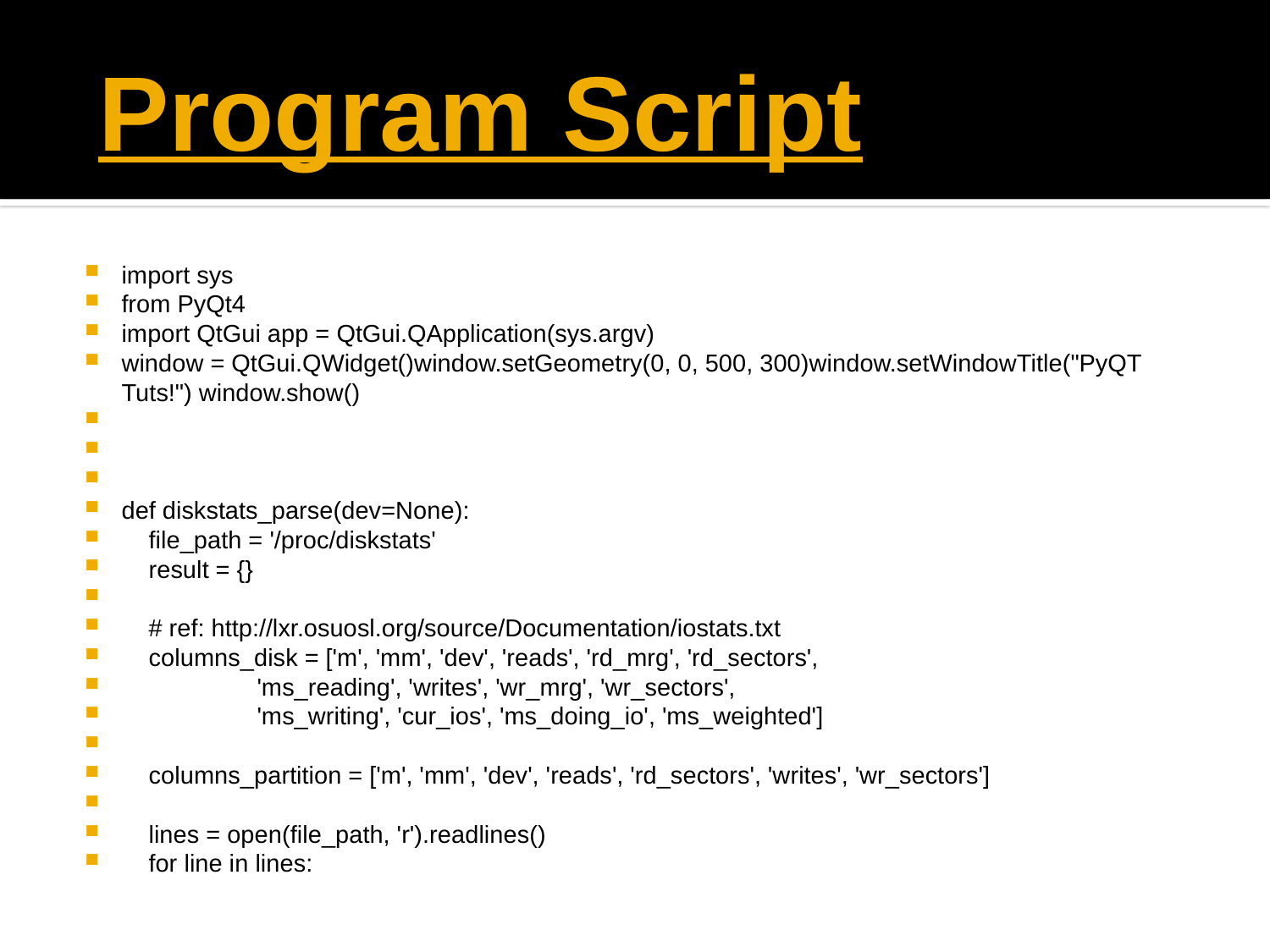

# Program Script
import sys
from PyQt4
import QtGui app = QtGui.QApplication(sys.argv)
window = QtGui.QWidget()window.setGeometry(0, 0, 500, 300)window.setWindowTitle("PyQT Tuts!") window.show()

def diskstats_parse(dev=None):
    file_path = '/proc/diskstats'
    result = {}

    # ref: http://lxr.osuosl.org/source/Documentation/iostats.txt
    columns_disk = ['m', 'mm', 'dev', 'reads', 'rd_mrg', 'rd_sectors',
                    'ms_reading', 'writes', 'wr_mrg', 'wr_sectors',
                    'ms_writing', 'cur_ios', 'ms_doing_io', 'ms_weighted']

    columns_partition = ['m', 'mm', 'dev', 'reads', 'rd_sectors', 'writes', 'wr_sectors']

    lines = open(file_path, 'r').readlines()
    for line in lines: